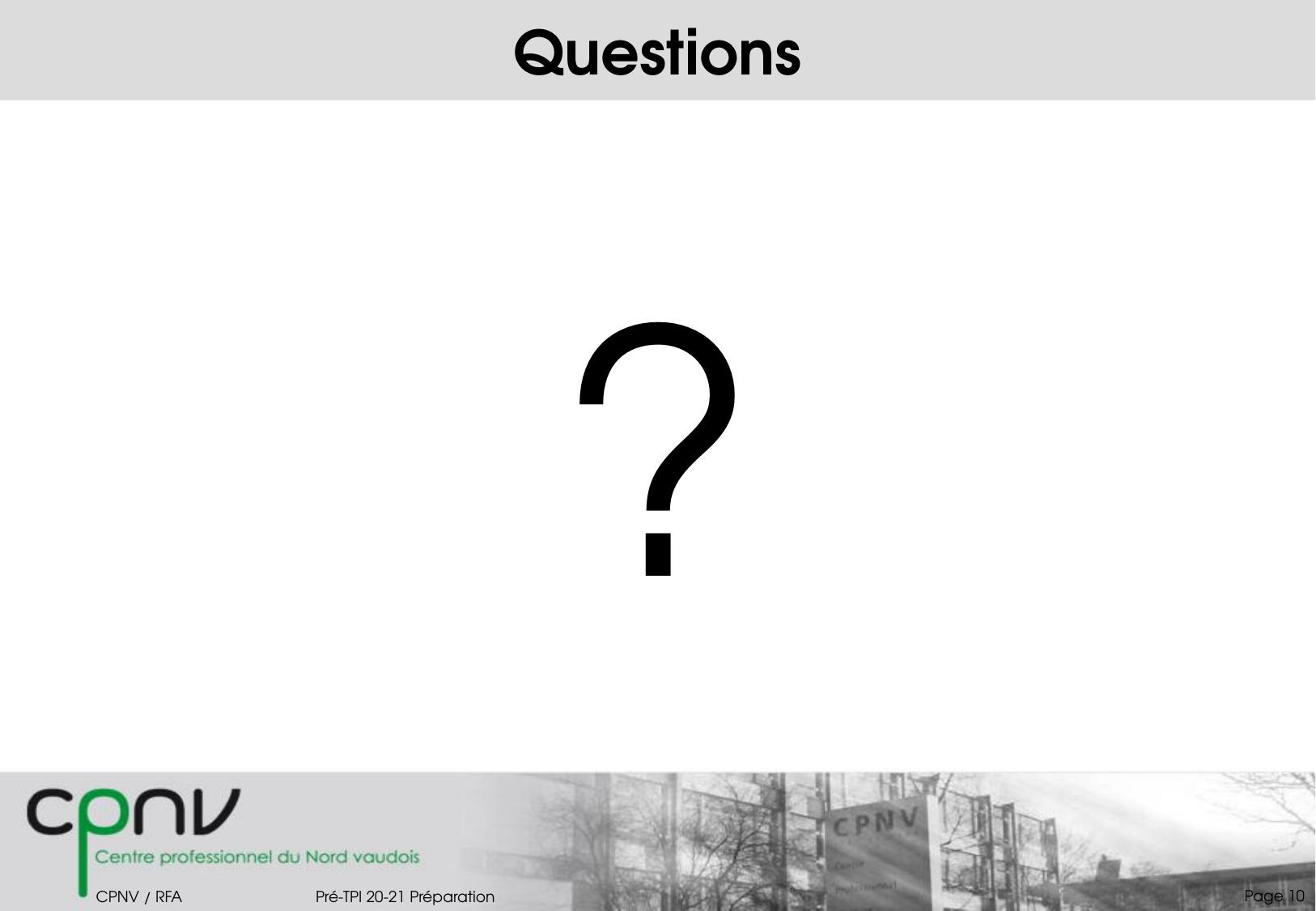

# Questions
?
Page 10
CPNV / RFA
Pré-TPI 20-21 Préparation